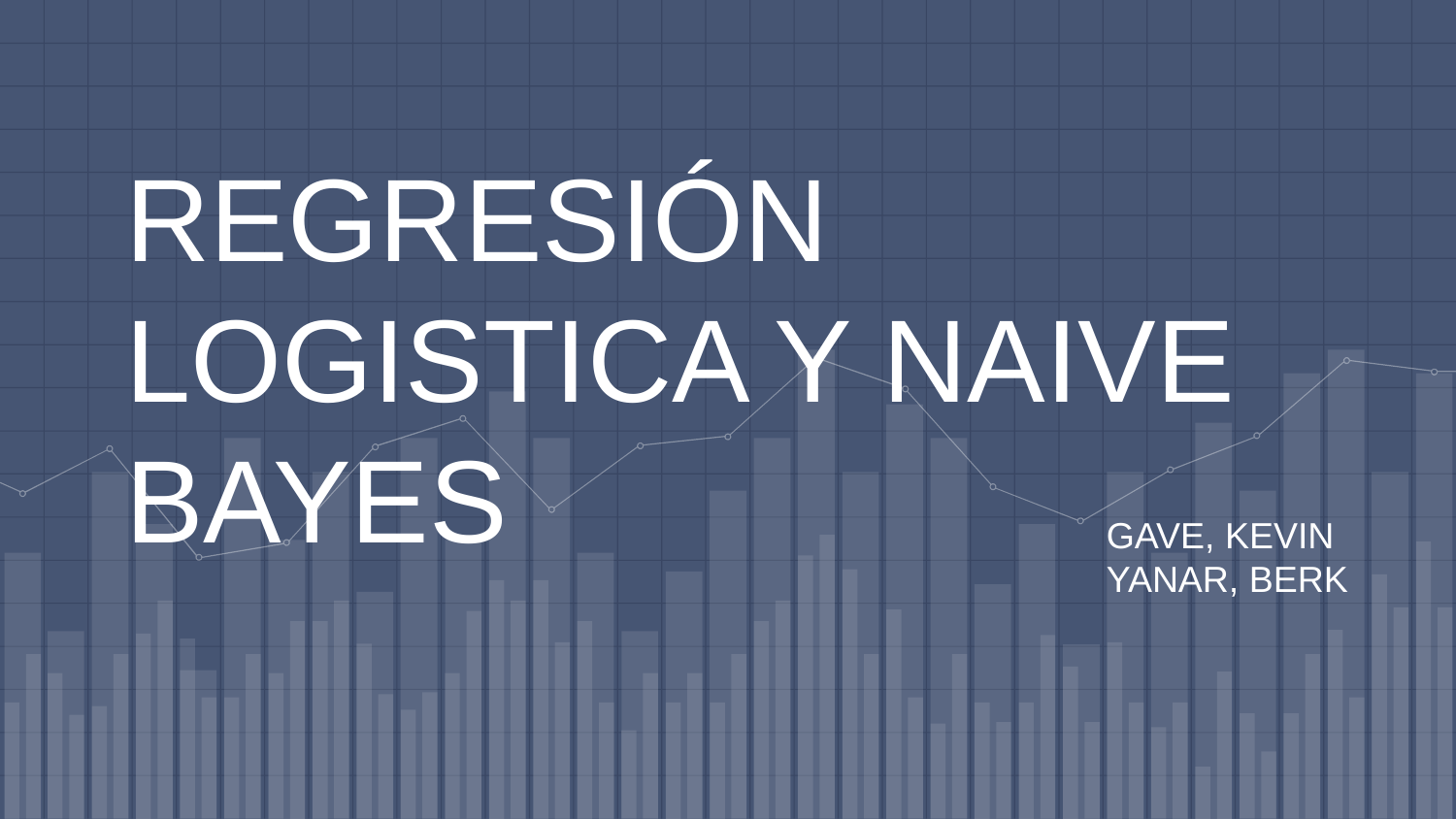

# REGRESIÓN LOGISTICA Y NAIVE BAYES
GAVE, KEVIN
YANAR, BERK